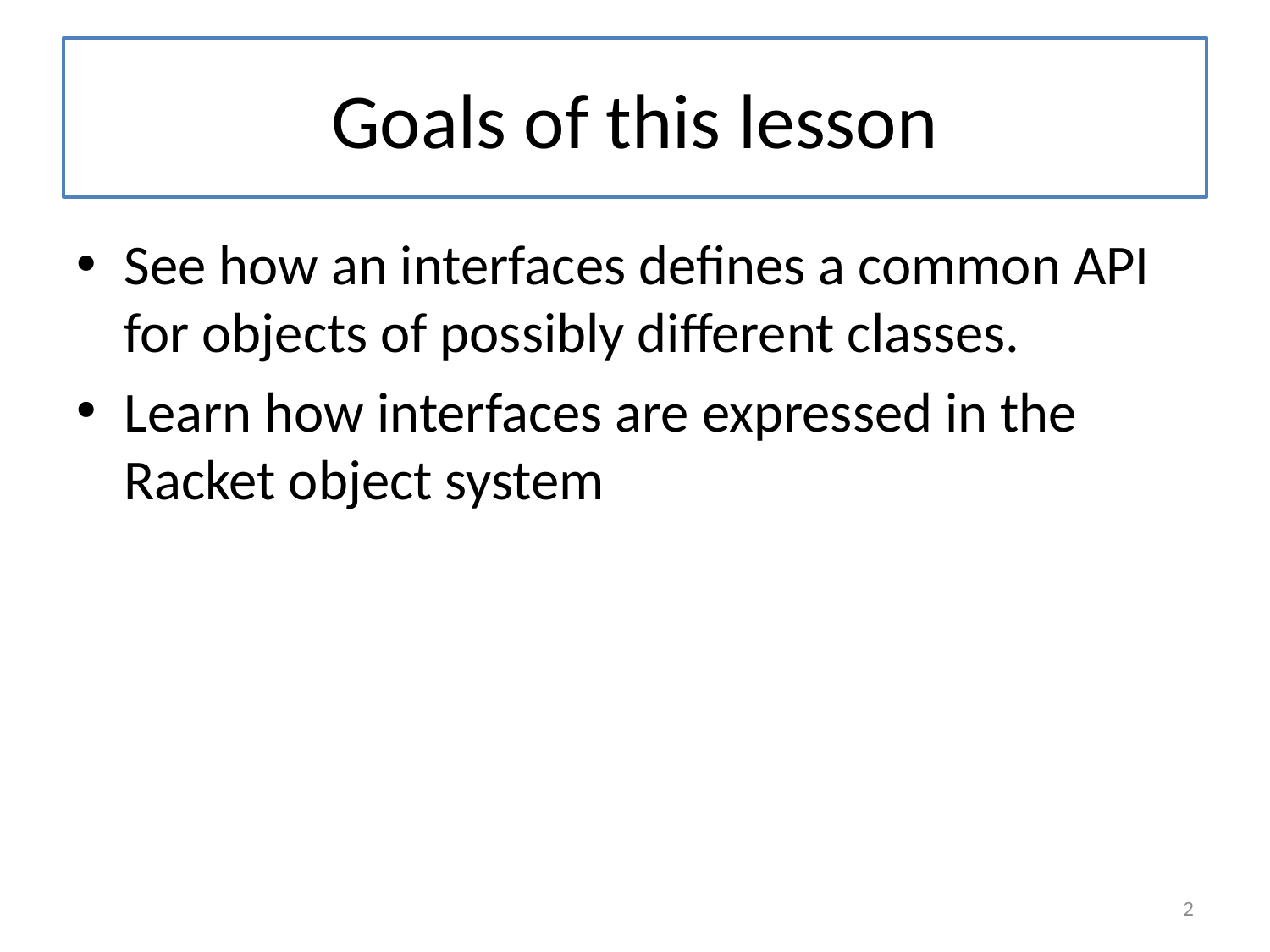

# Goals of this lesson
See how an interfaces defines a common API for objects of possibly different classes.
Learn how interfaces are expressed in the Racket object system
2